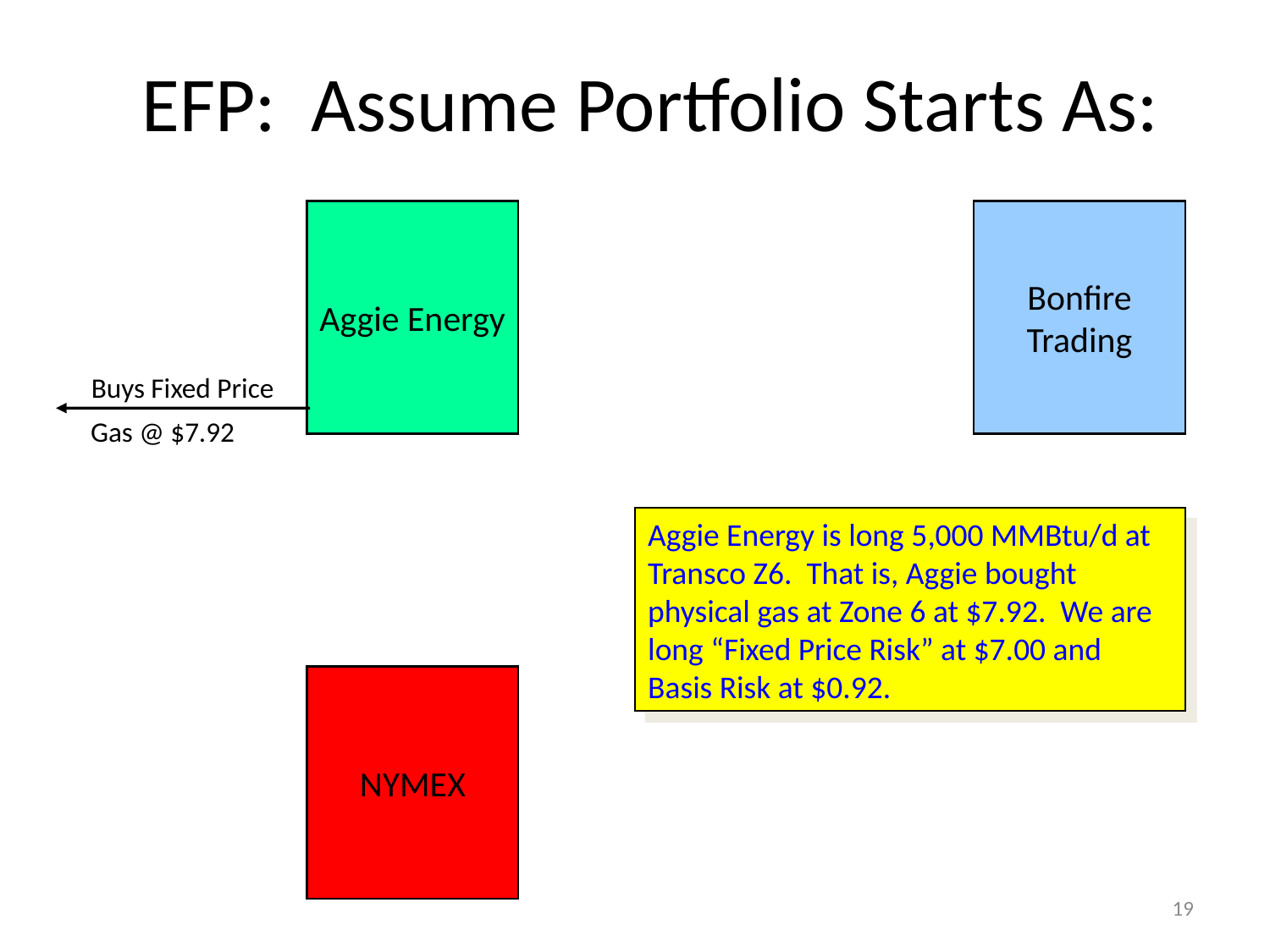

# EFP:  Assume Portfolio Starts As:
Aggie Energy
Bonfire
Trading
Buys Fixed Price
Gas @ $7.92

Aggie Energy is long 5,000 MMBtu/d at Transco Z6.  That is, Aggie bought physical gas at Zone 6 at $7.92.  We are long “Fixed Price Risk” at $7.00 and Basis Risk at $0.92.
NYMEX
19